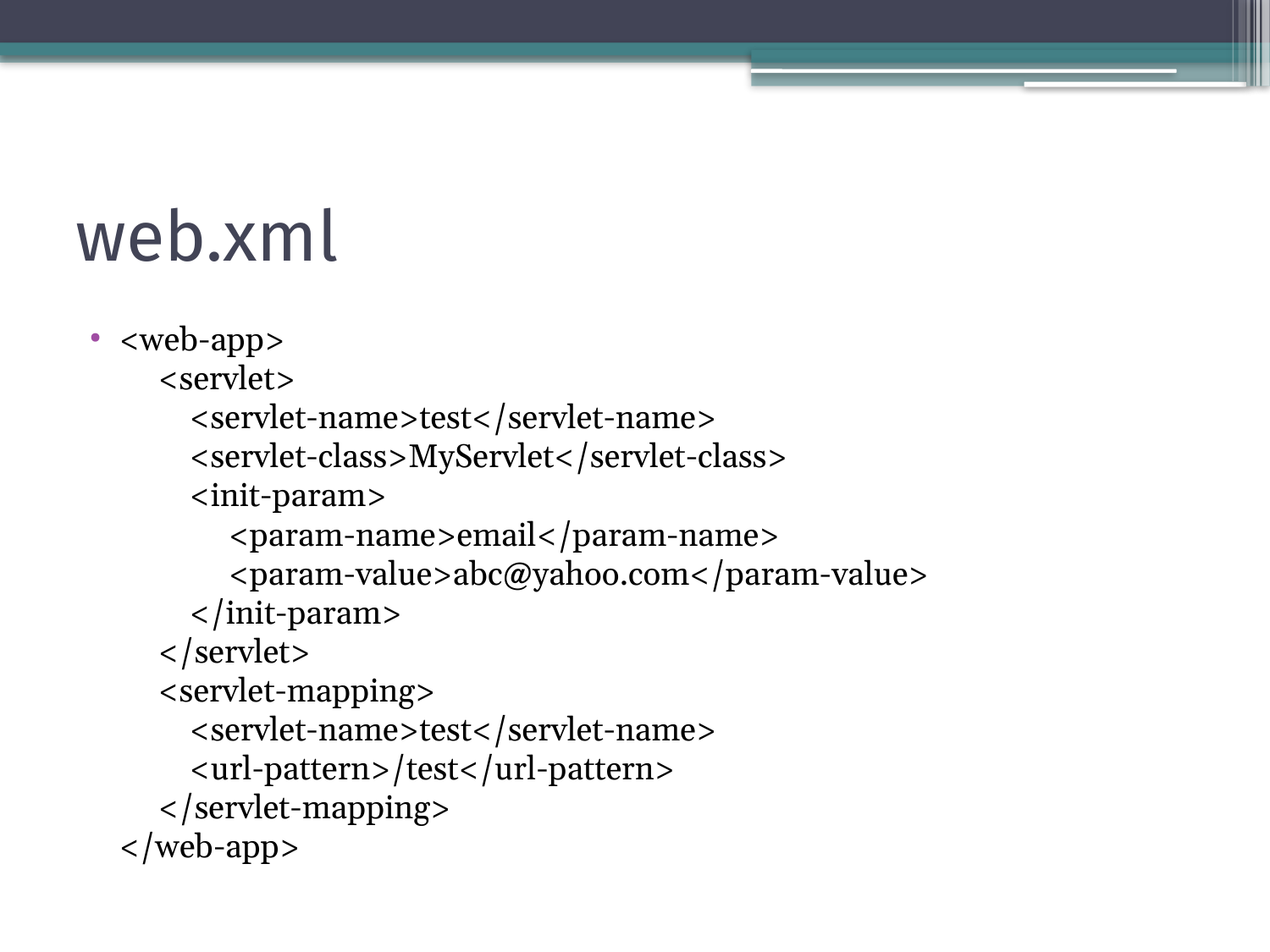

# web.xml
<web-app>
     <servlet>
         <servlet-name>test</servlet-name>
         <servlet-class>MyServlet</servlet-class>
         <init-param>
              <param-name>email</param-name>
              <param-value>abc@yahoo.com</param-value>
         </init-param>
     </servlet>
     <servlet-mapping>
         <servlet-name>test</servlet-name>
         <url-pattern>/test</url-pattern>
     </servlet-mapping>
</web-app>